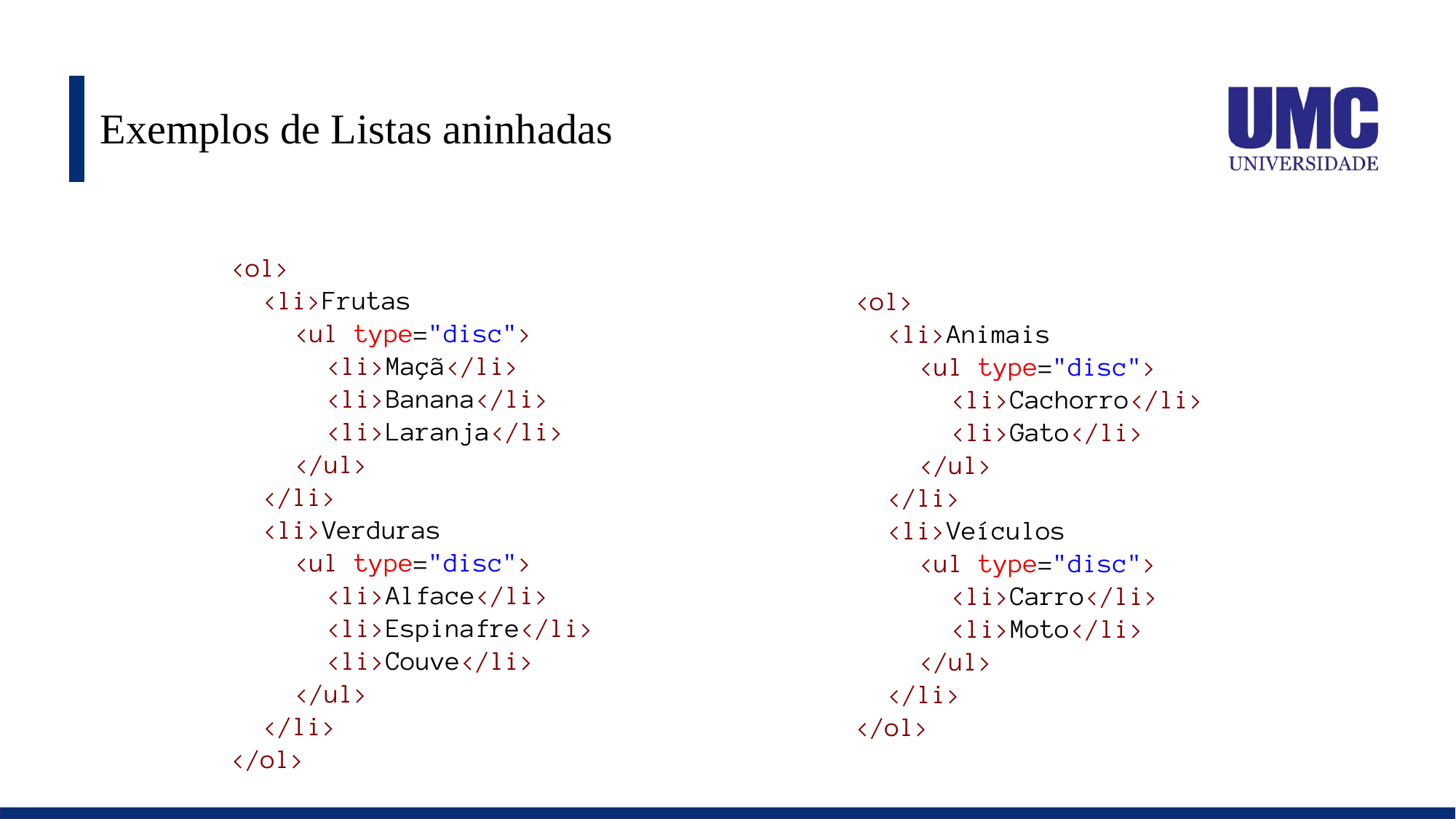

# Exemplos de Listas aninhadas
<ol>
<li>Frutas
<ul type="disc">
<li>Maçã</li>
<li>Banana</li>
<li>Laranja</li>
</ul>
</li>
<li>Verduras
<ul type="disc">
<li>Alface</li>
<li>Espinafre</li>
<li>Couve</li>
</ul>
</li>
</ol>
<ol>
<li>Animais
<ul type="disc">
<li>Cachorro</li>
<li>Gato</li>
</ul>
</li>
<li>Veículos
<ul type="disc">
<li>Carro</li>
<li>Moto</li>
</ul>
</li>
</ol>